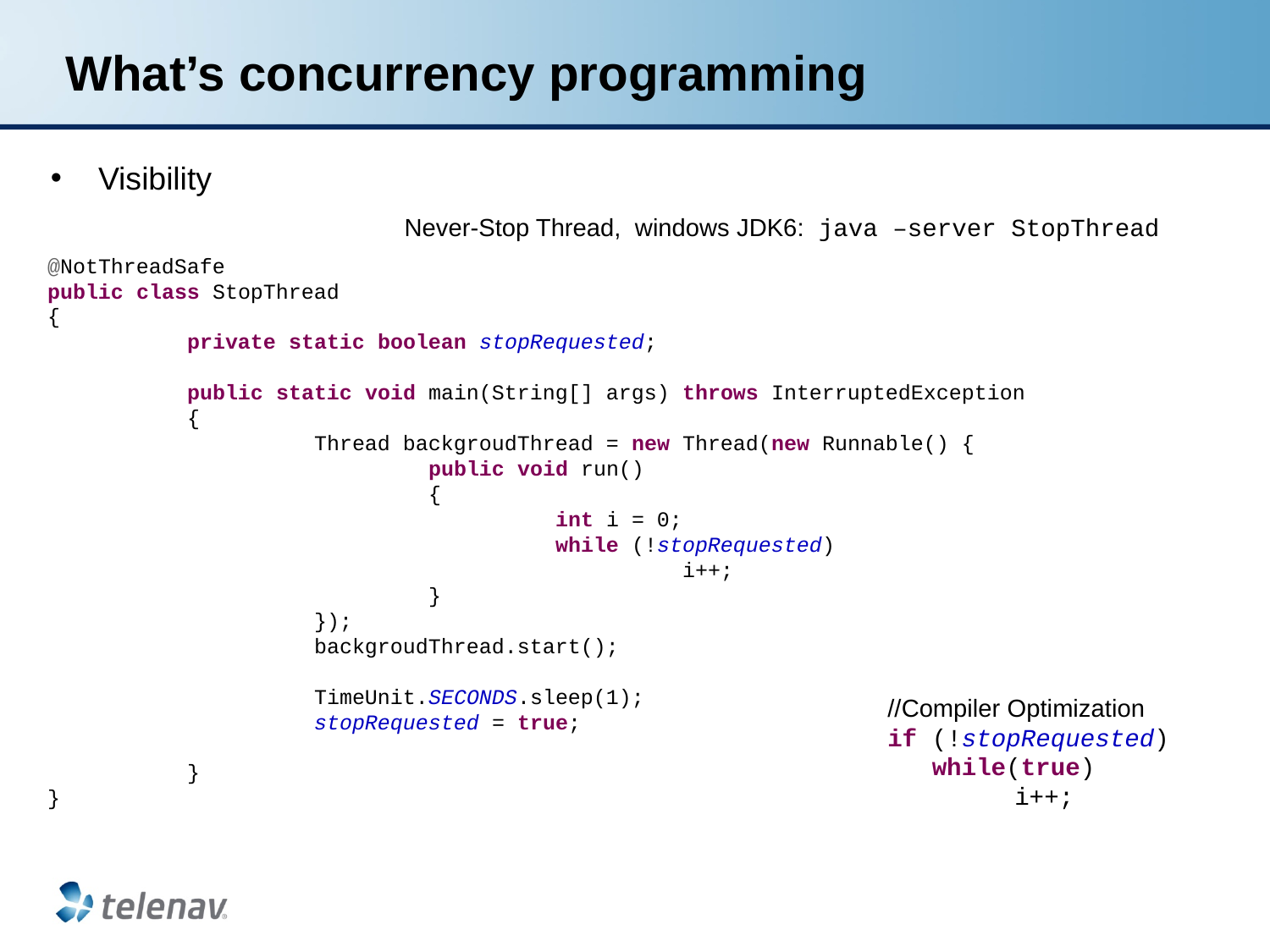

# What’s concurrency programming
Visibility
 Never-Stop Thread,  windows JDK6:  java –server StopThread
@NotThreadSafe
public class StopThread
{
	 private static boolean stopRequested;

	 public static void main(String[] args) throws InterruptedException
	 {
		 Thread backgroudThread = new Thread(new Runnable() {
			public void run()
			{
				int i = 0;
				while (!stopRequested)
					i++;
			}
		 });
		 backgroudThread.start();

		 TimeUnit.SECONDS.sleep(1);
		 stopRequested = true;

	 }
}
//Compiler Optimization
if (!stopRequested)
   while(true)
	i++;